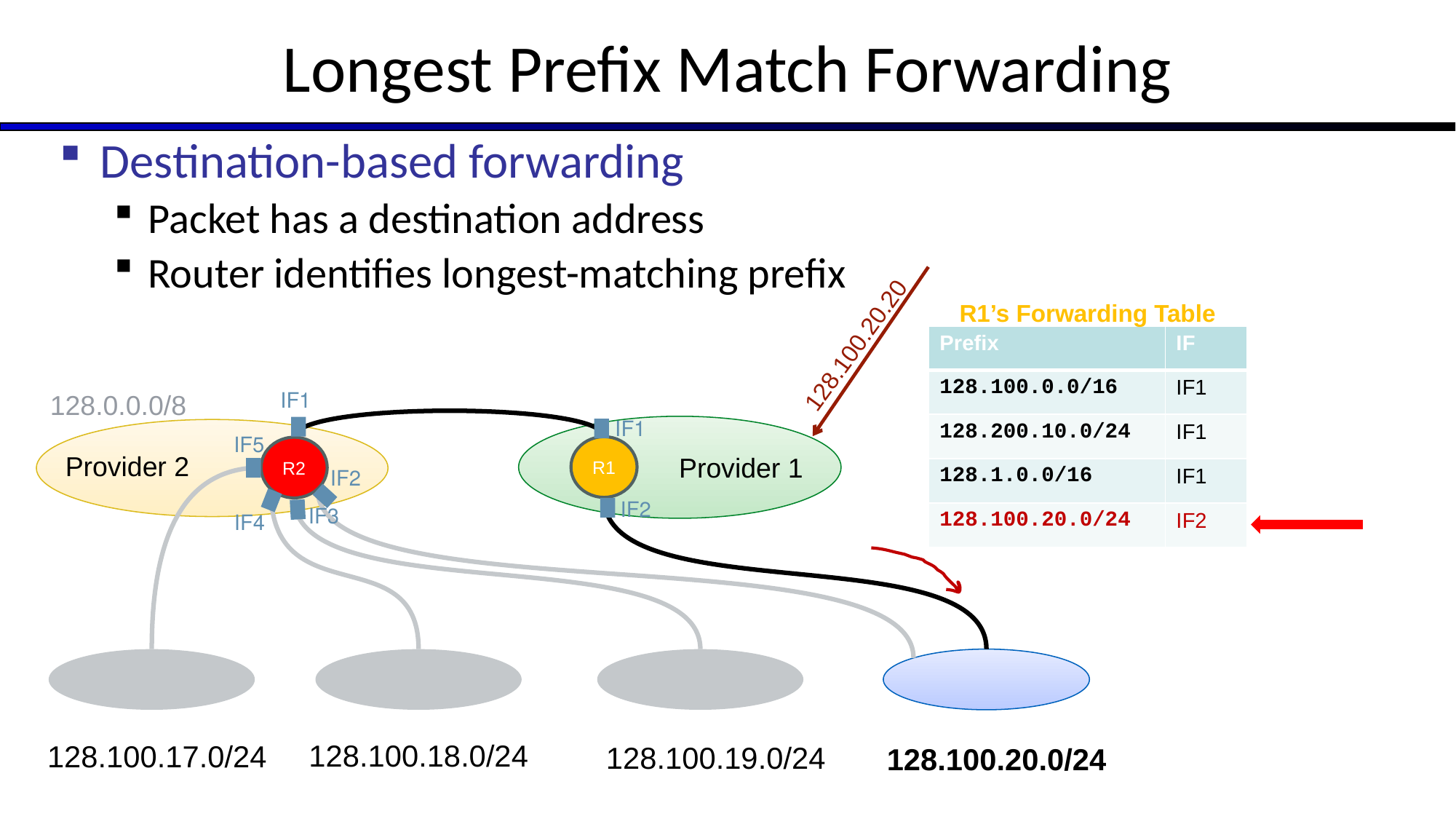

# Longest Prefix Match Forwarding
Destination-based forwarding
Packet has a destination address
Router identifies longest-matching prefix

R1’s Forwarding Table
128.100.20.20
| Prefix | IF |
| --- | --- |
| 128.100.0.0/16 | IF1 |
| 128.200.10.0/24 | IF1 |
| 128.1.0.0/16 | IF1 |
| 128.100.20.0/24 | IF2 |
IF1
128.0.0.0/8
IF1

IF5
R1
R2
Provider 2
Provider 1

IF2

IF2

IF3

IF4

128.100.18.0/24
128.100.17.0/24
128.100.19.0/24
128.100.20.0/24